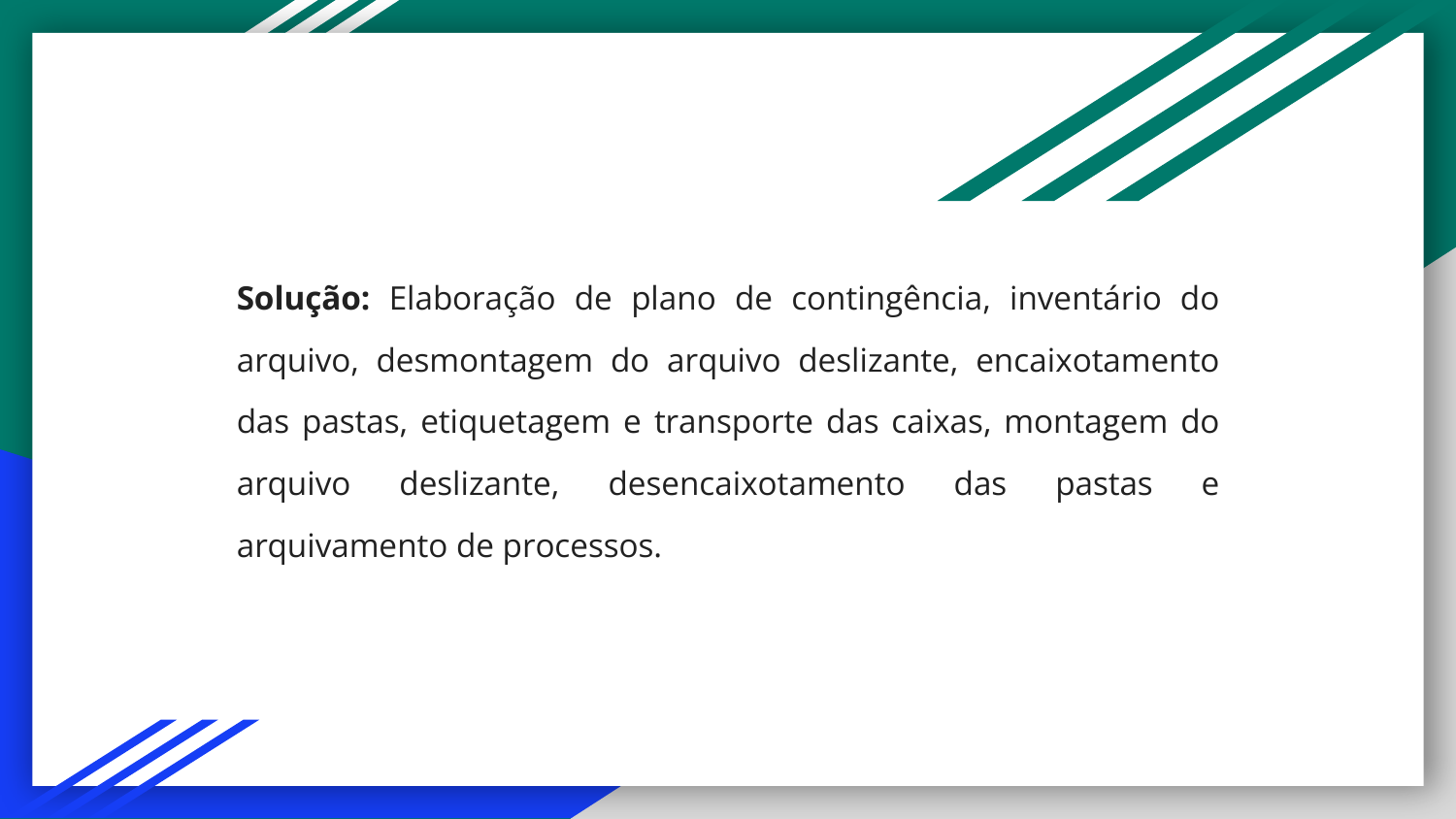

# Solução: Elaboração de plano de contingência, inventário do arquivo, desmontagem do arquivo deslizante, encaixotamento das pastas, etiquetagem e transporte das caixas, montagem do arquivo deslizante, desencaixotamento das pastas e arquivamento de processos.